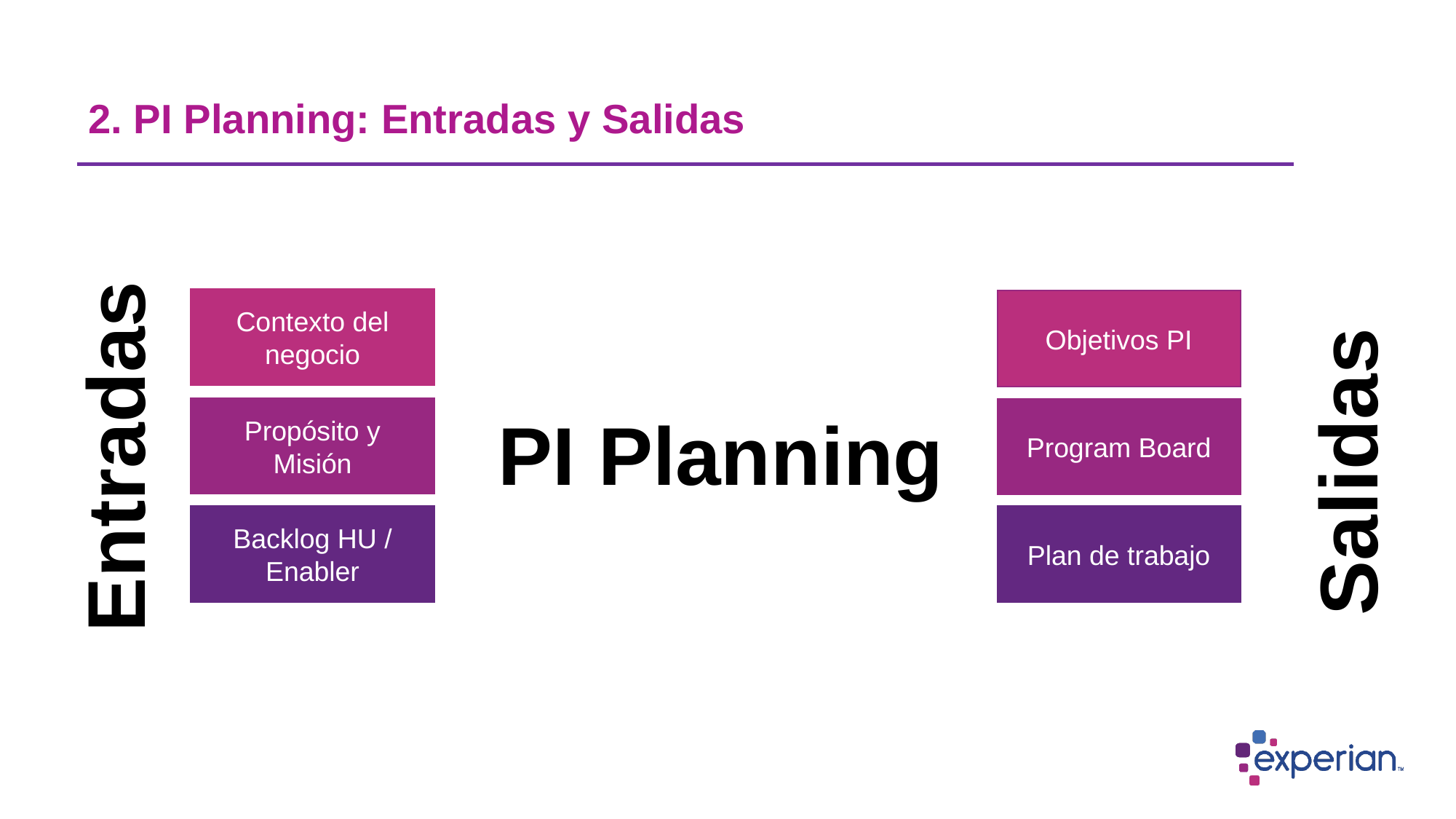

# 2. PI Planning: Entradas y Salidas
Contexto del negocio
Objetivos PI
Propósito y Misión
PI Planning
Program Board
Entradas
Salidas
Backlog HU / Enabler
Plan de trabajo